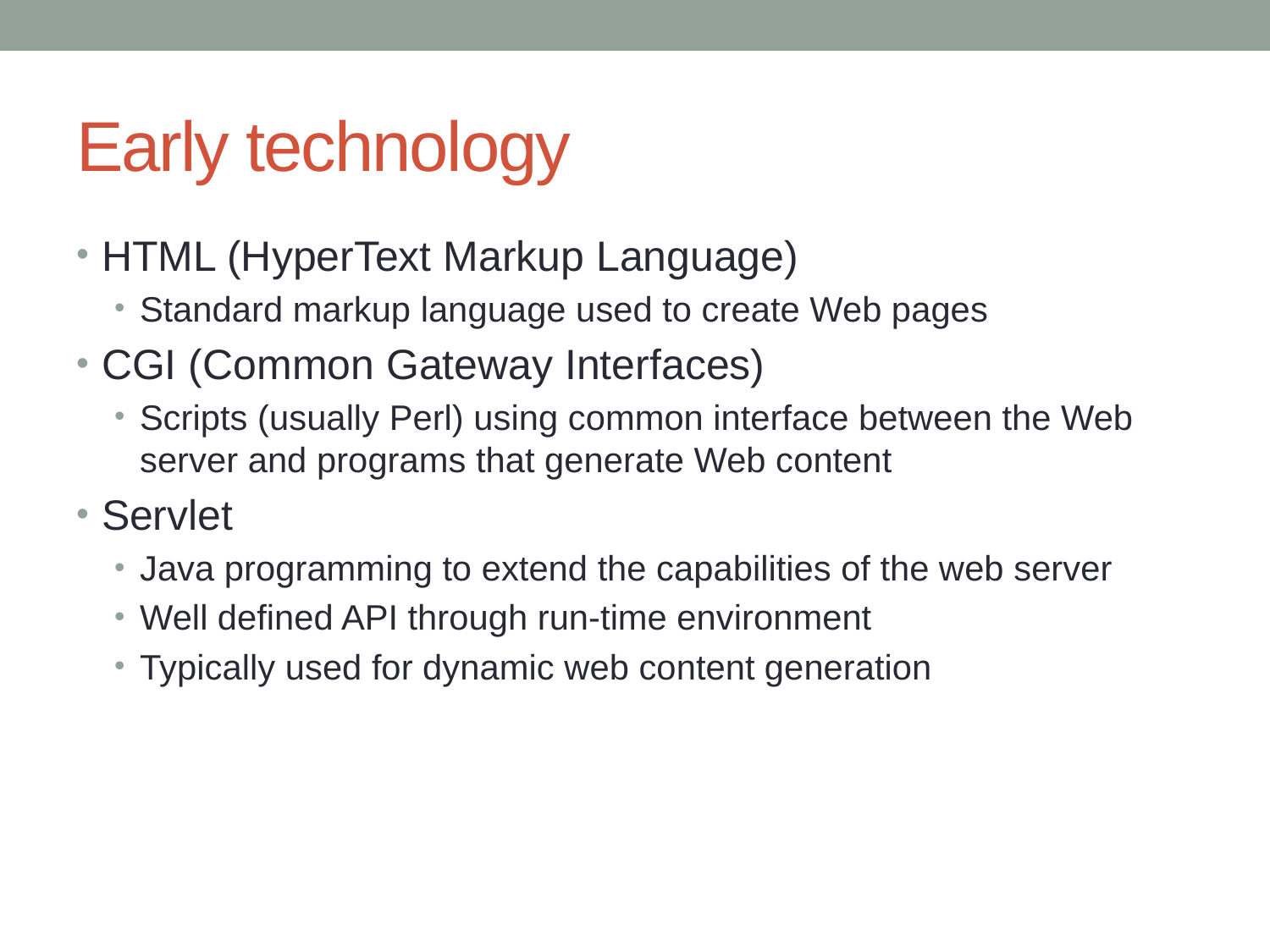

# Early technology
HTML (HyperText Markup Language)
Standard markup language used to create Web pages
CGI (Common Gateway Interfaces)
Scripts (usually Perl) using common interface between the Web server and programs that generate Web content
Servlet
Java programming to extend the capabilities of the web server
Well defined API through run-time environment
Typically used for dynamic web content generation